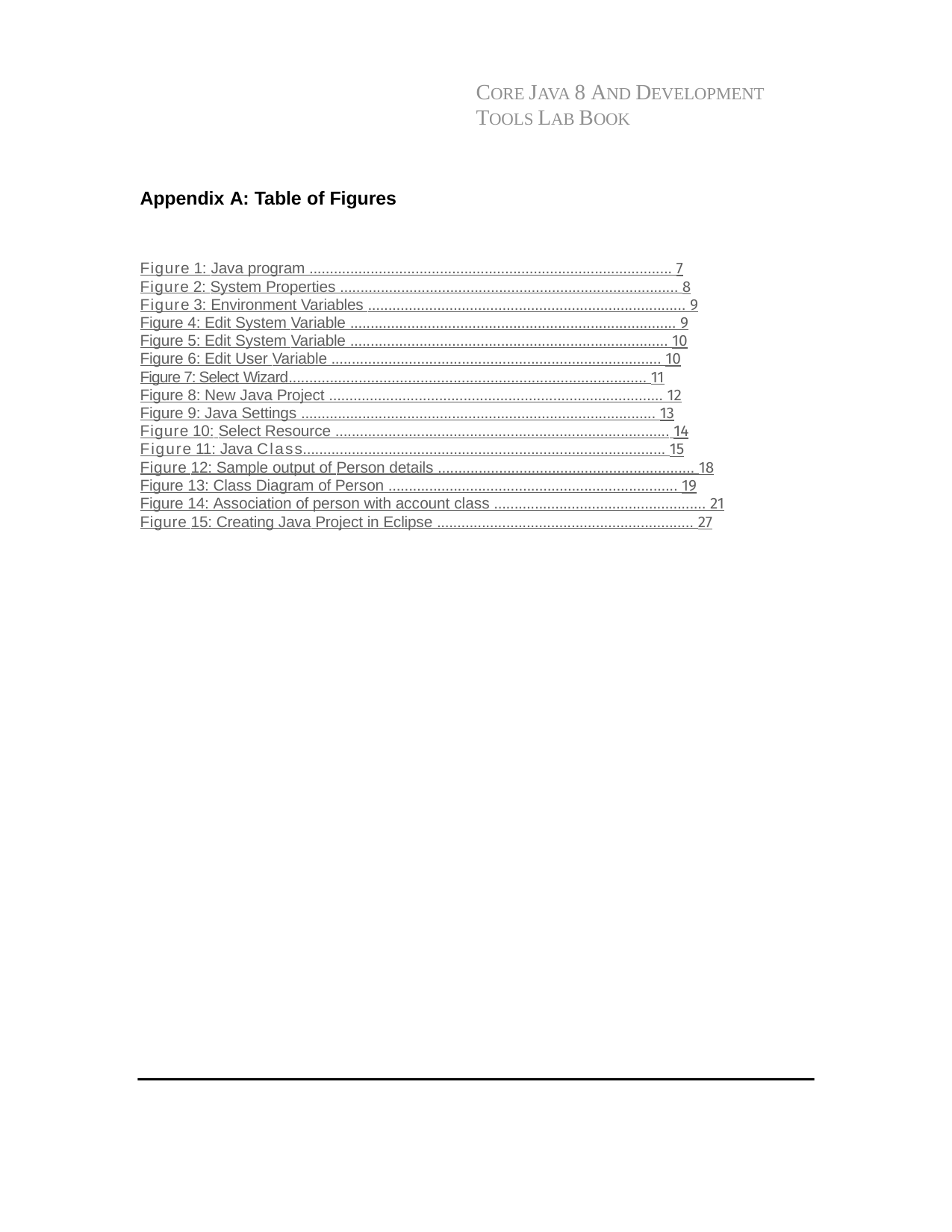

CORE JAVA 8 AND DEVELOPMENT  TOOLS LAB BOOK

Appendix A: Table of Figures
Figure 1: Java program ......................................................................................... 7
Figure 2: System Properties ................................................................................... 8
Figure 3: Environment Variables .............................................................................. 9
Figure 4: Edit System Variable ................................................................................ 9
Figure 5: Edit System Variable .............................................................................. 10
Figure 6: Edit User Variable ................................................................................. 10
Figure 7: Select Wizard....................................................................................... 11
Figure 8: New Java Project .................................................................................. 12
Figure 9: Java Settings ....................................................................................... 13
Figure 10: Select Resource .................................................................................. 14
Figure 11: Java Class......................................................................................... 15
Figure 12: Sample output of Person details ............................................................... 18
Figure 13: Class Diagram of Person ....................................................................... 19
Figure 14: Association of person with account class .................................................... 21
Figure 15: Creating Java Project in Eclipse ............................................................... 27